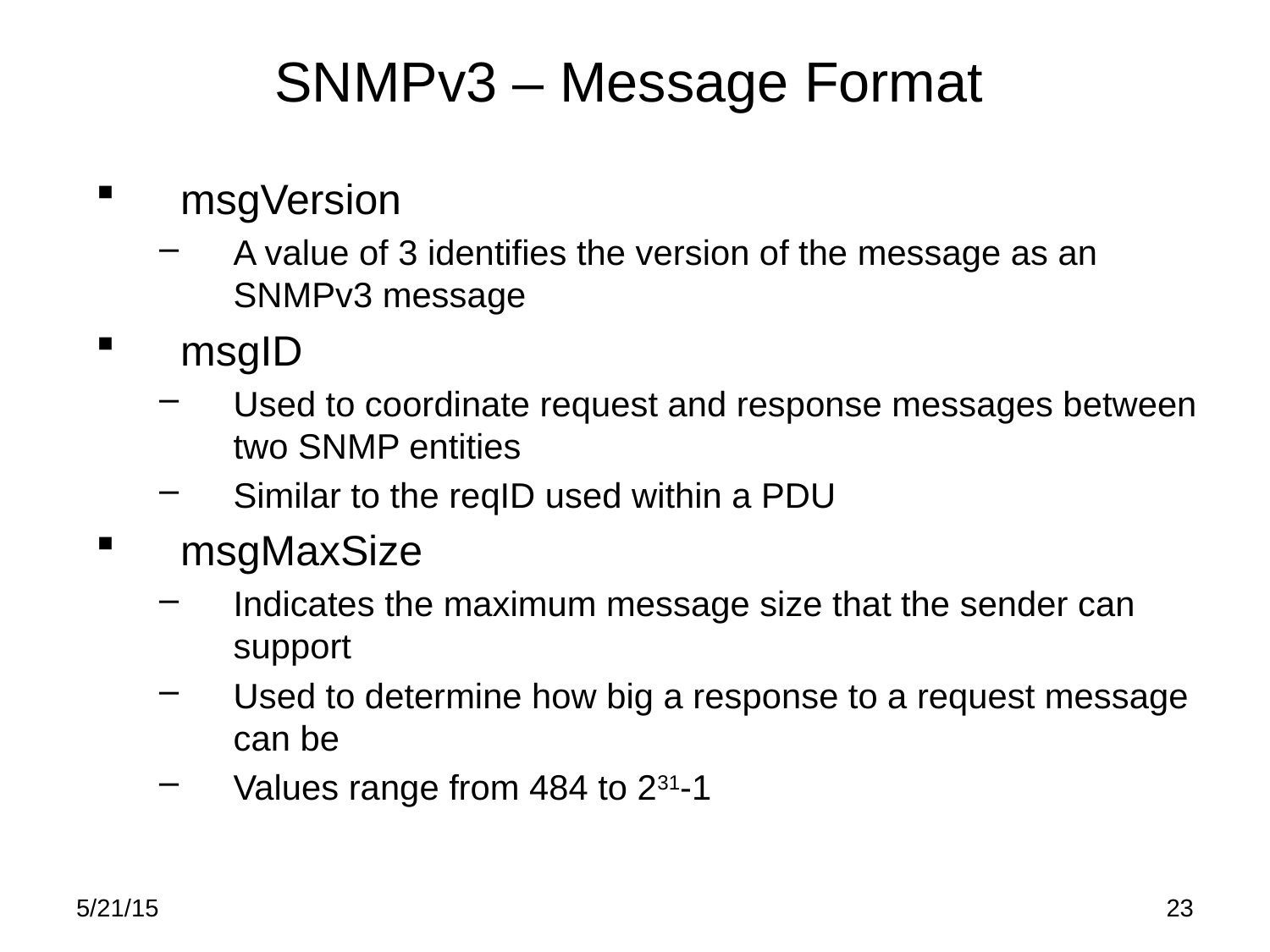

# SNMPv3 – Message Format
msgVersion
A value of 3 identifies the version of the message as an SNMPv3 message
msgID
Used to coordinate request and response messages between two SNMP entities
Similar to the reqID used within a PDU
msgMaxSize
Indicates the maximum message size that the sender can support
Used to determine how big a response to a request message can be
Values range from 484 to 231-1

5/21/15
23